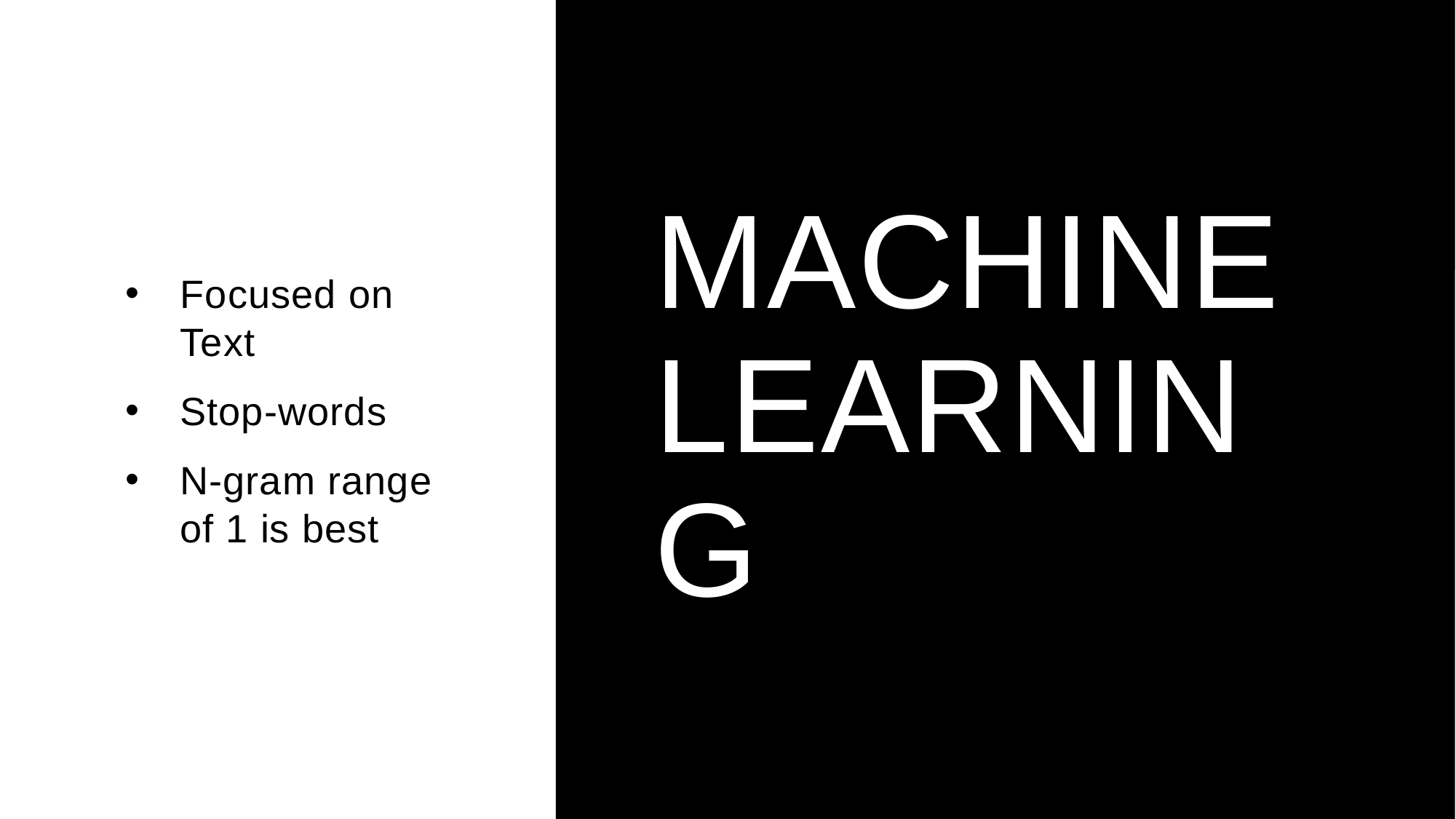

Focused on Text
Stop-words
N-gram range of 1 is best
# Machine Learning